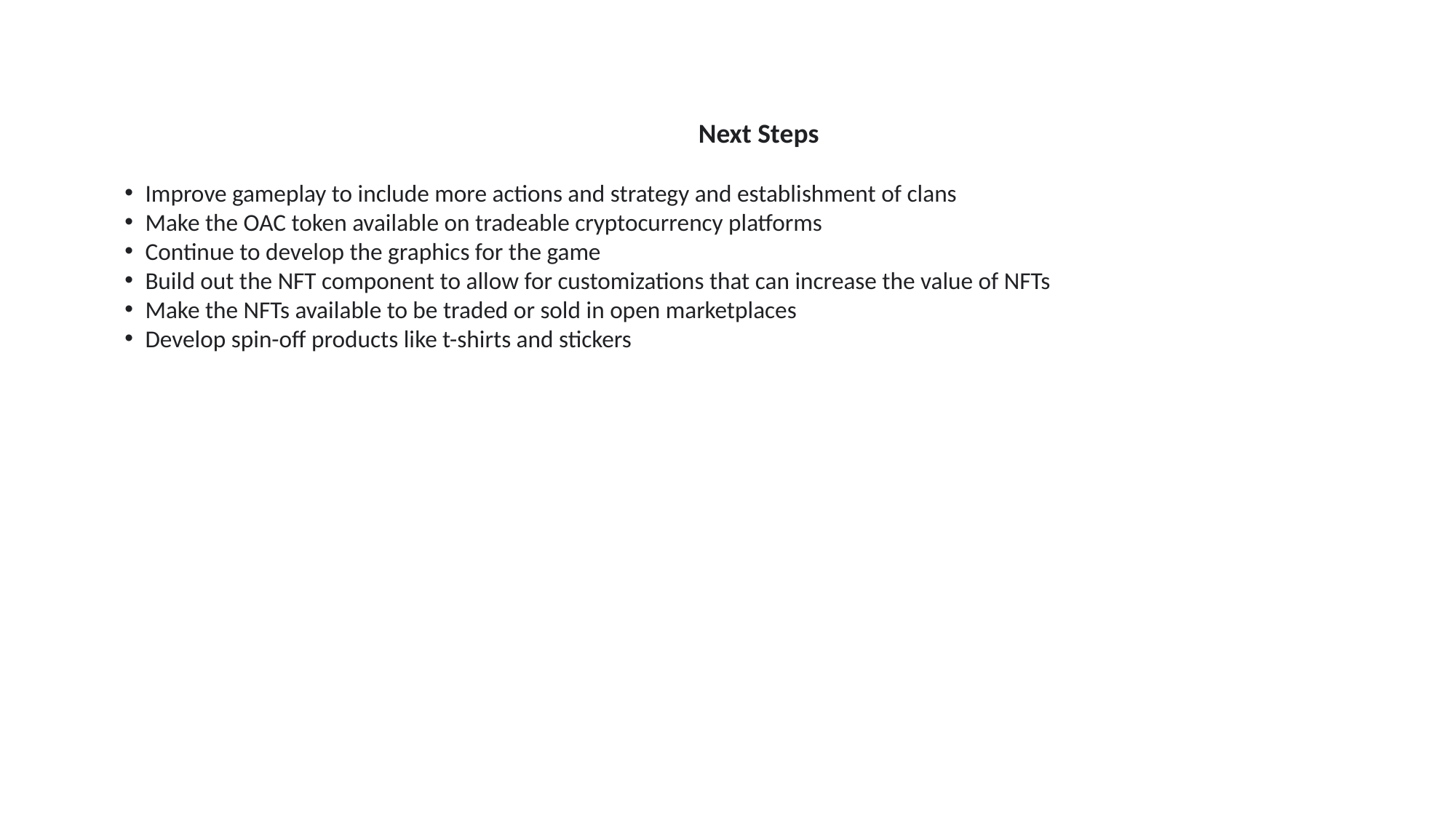

Next Steps

Improve gameplay to include more actions and strategy and establishment of clans
Make the OAC token available on tradeable cryptocurrency platforms
Continue to develop the graphics for the game
Build out the NFT component to allow for customizations that can increase the value of NFTs
Make the NFTs available to be traded or sold in open marketplaces
Develop spin-off products like t-shirts and stickers